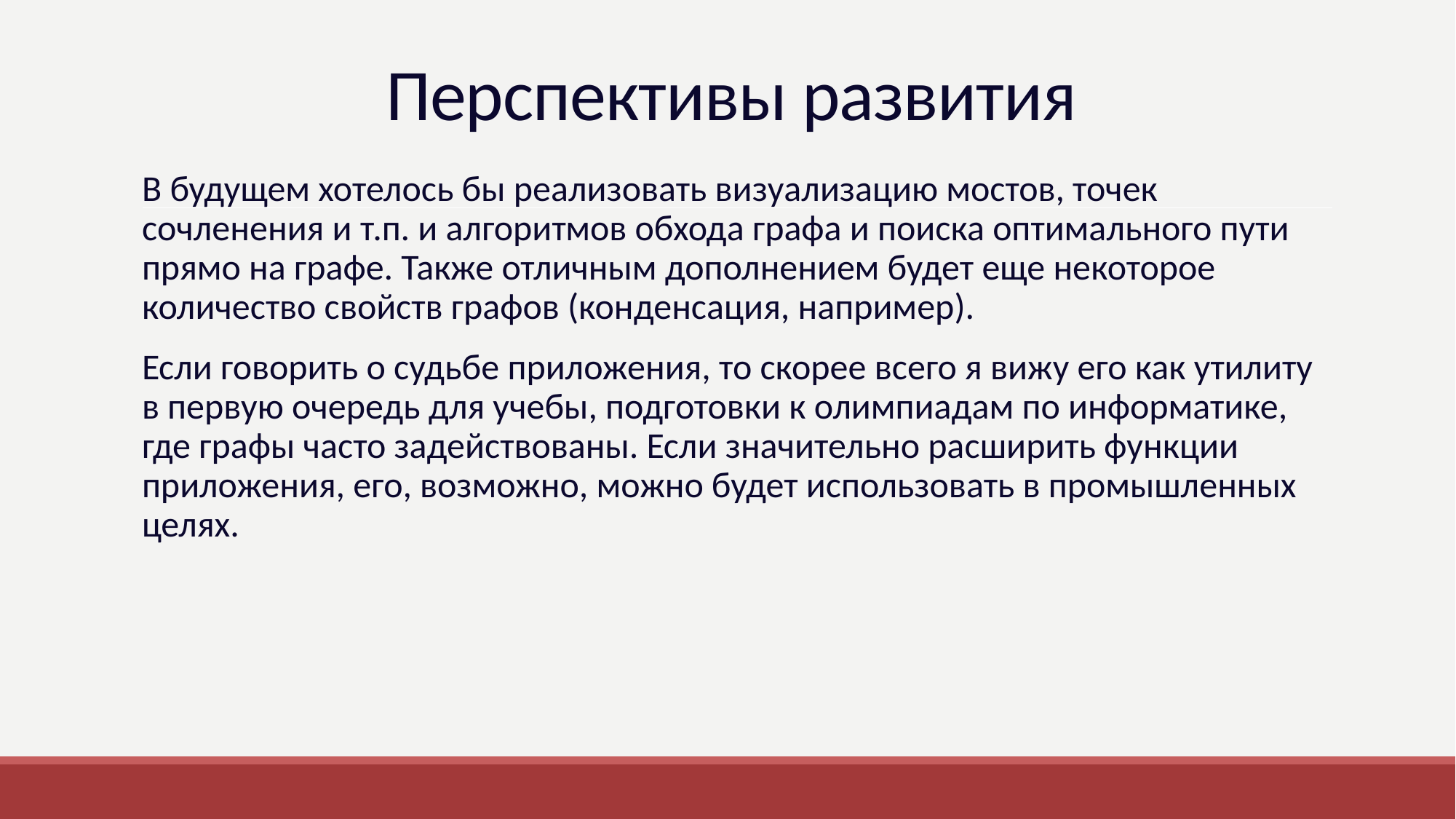

# Перспективы развития
В будущем хотелось бы реализовать визуализацию мостов, точек сочленения и т.п. и алгоритмов обхода графа и поиска оптимального пути прямо на графе. Также отличным дополнением будет еще некоторое количество свойств графов (конденсация, например).
Если говорить о судьбе приложения, то скорее всего я вижу его как утилиту в первую очередь для учебы, подготовки к олимпиадам по информатике, где графы часто задействованы. Если значительно расширить функции приложения, его, возможно, можно будет использовать в промышленных целях.